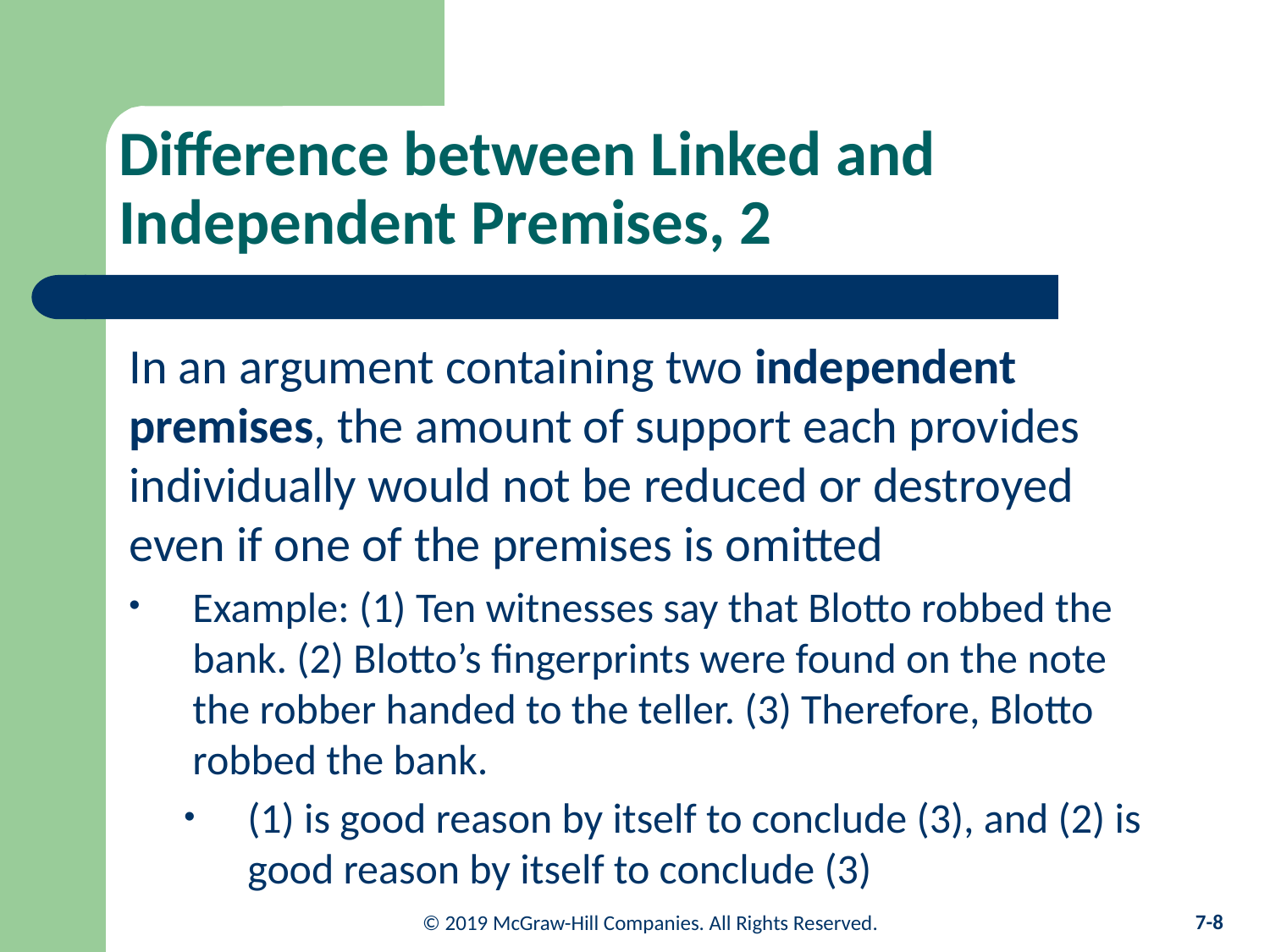

# Difference between Linked and Independent Premises, 2
In an argument containing two independent premises, the amount of support each provides individually would not be reduced or destroyed even if one of the premises is omitted
Example: (1) Ten witnesses say that Blotto robbed the bank. (2) Blotto’s fingerprints were found on the note the robber handed to the teller. (3) Therefore, Blotto robbed the bank.
(1) is good reason by itself to conclude (3), and (2) is good reason by itself to conclude (3)